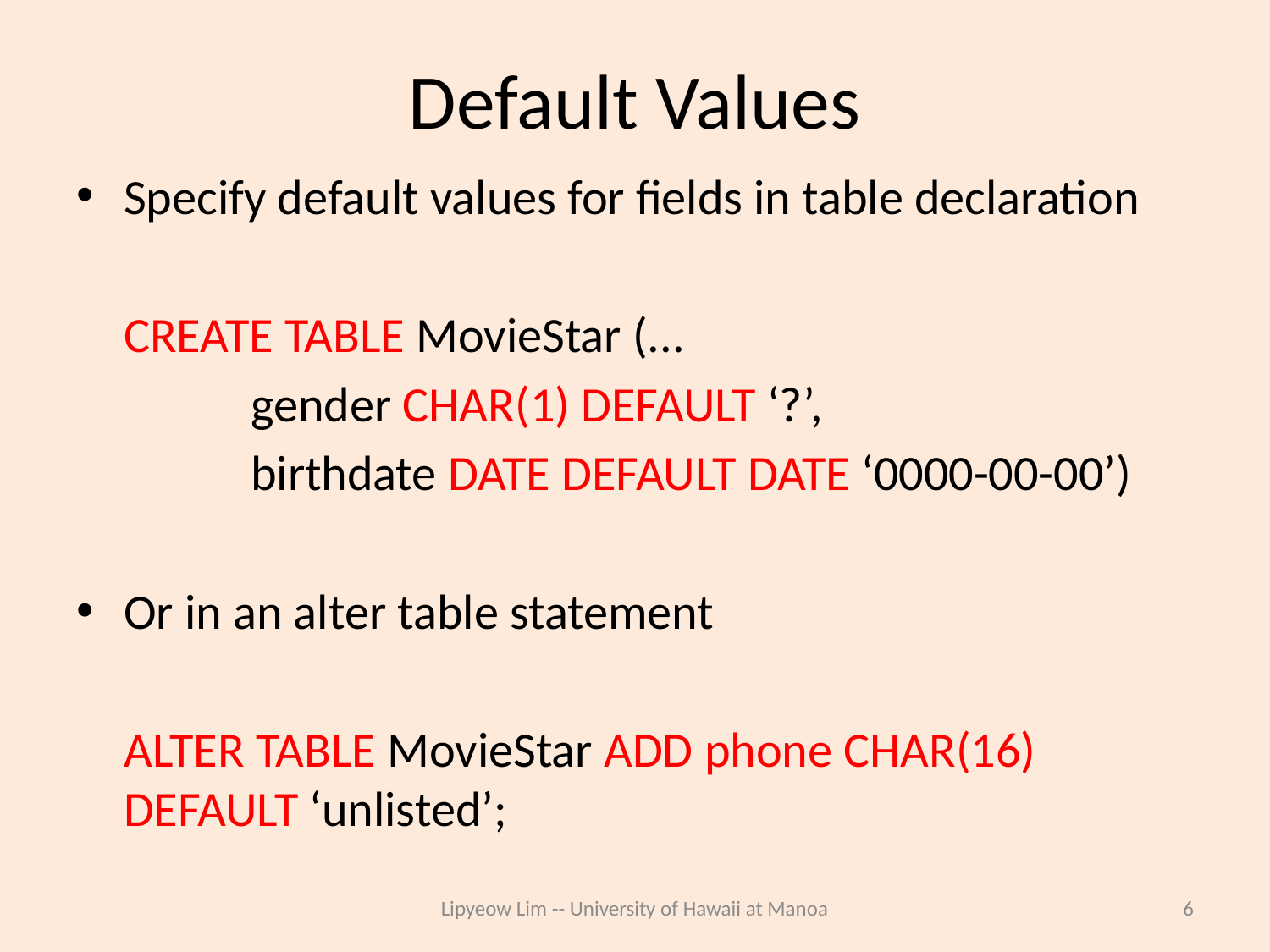

# Default Values
Specify default values for fields in table declaration

	CREATE TABLE MovieStar (...
		gender CHAR(1) DEFAULT ‘?’,
		birthdate DATE DEFAULT DATE ‘0000-00-00’)

Or in an alter table statement

	ALTER TABLE MovieStar ADD phone CHAR(16) DEFAULT ‘unlisted’;
Lipyeow Lim -- University of Hawaii at Manoa
6